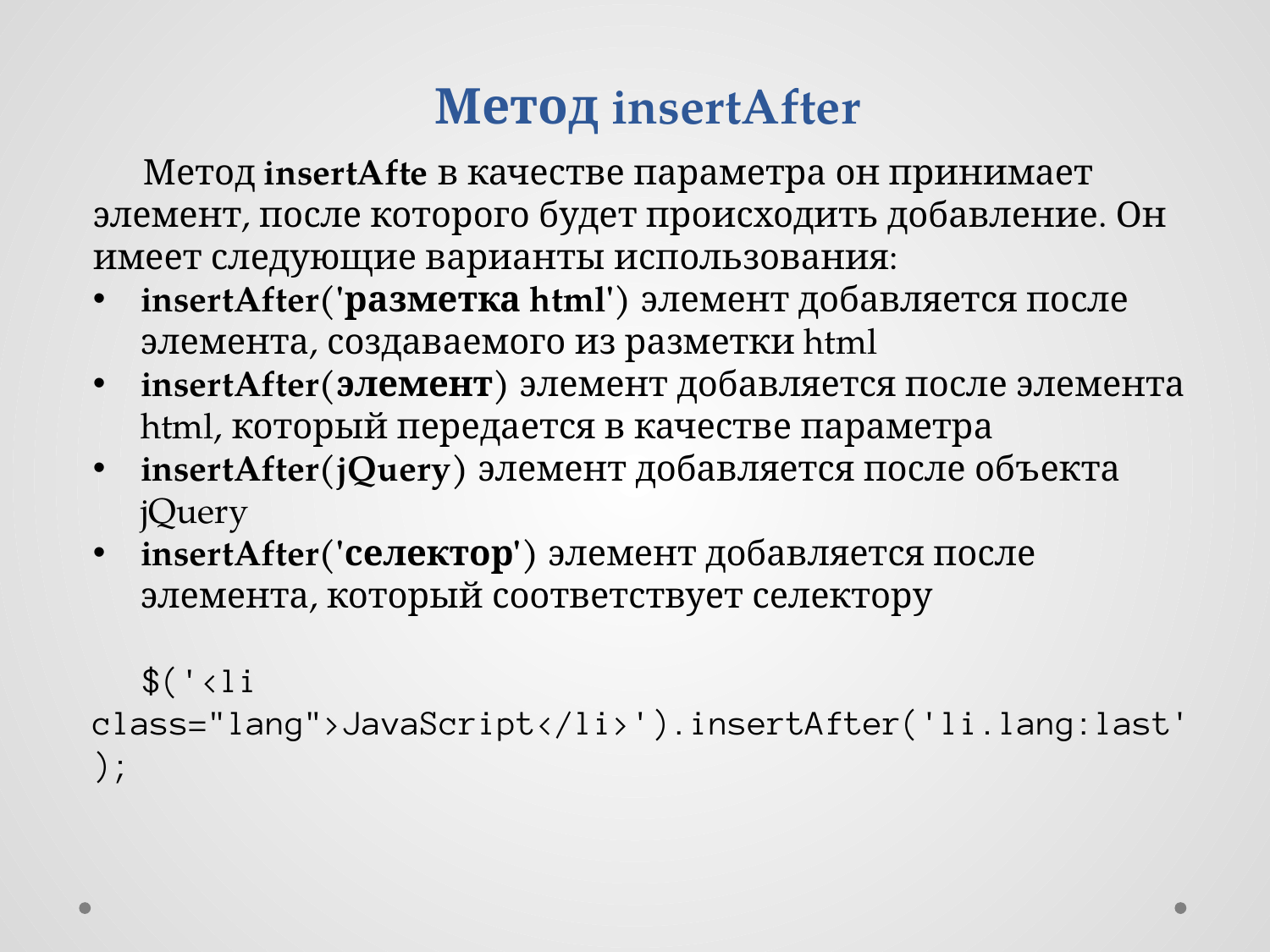

Метод insertAfter
Метод insertAfte в качестве параметра он принимает элемент, после которого будет происходить добавление. Он имеет следующие варианты использования:
insertAfter('разметка html') элемент добавляется после элемента, создаваемого из разметки html
insertAfter(элемент) элемент добавляется после элемента html, который передается в качестве параметра
insertAfter(jQuery) элемент добавляется после объекта jQuery
insertAfter('селектор') элемент добавляется после элемента, который соответствует селектору

$('<li class="lang">JavaScript</li>').insertAfter('li.lang:last');